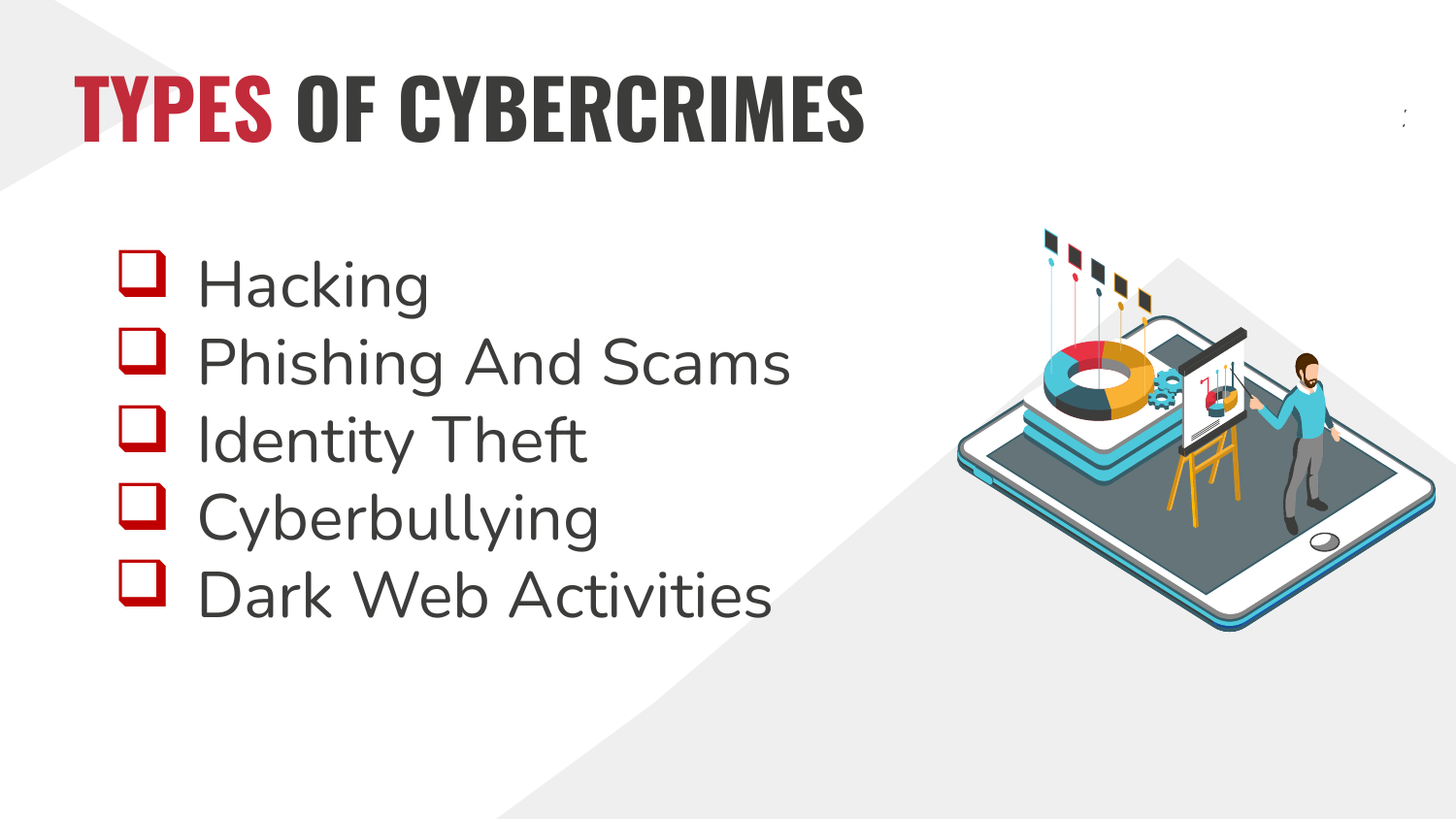

# TYPES OF CYBERCRIMES

Hacking
Phishing And Scams
Identity Theft
Cyberbullying
Dark Web Activities